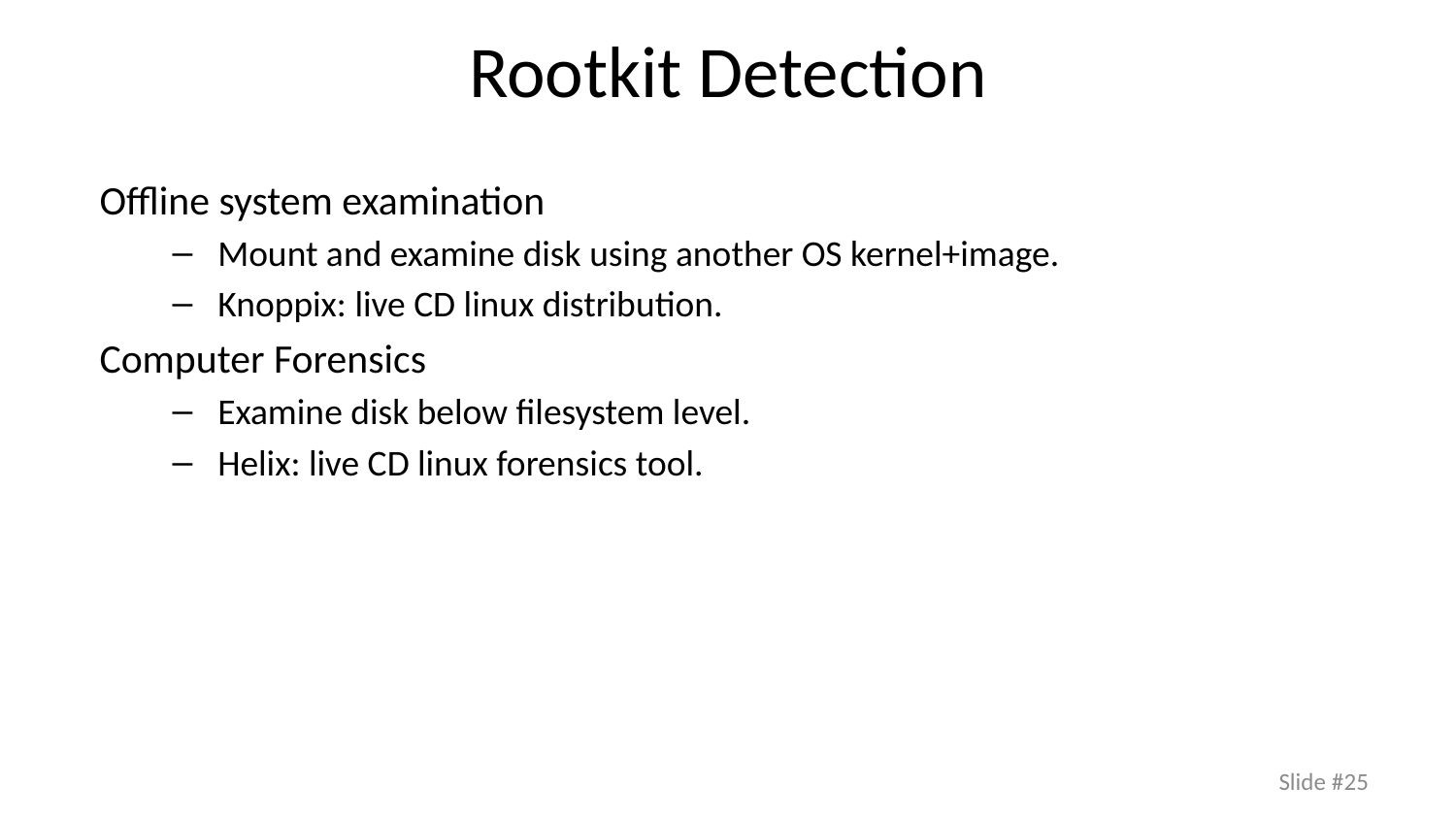

# Rootkit Detection
Offline system examination
Mount and examine disk using another OS kernel+image.
Knoppix: live CD linux distribution.
Computer Forensics
Examine disk below filesystem level.
Helix: live CD linux forensics tool.

Slide #25